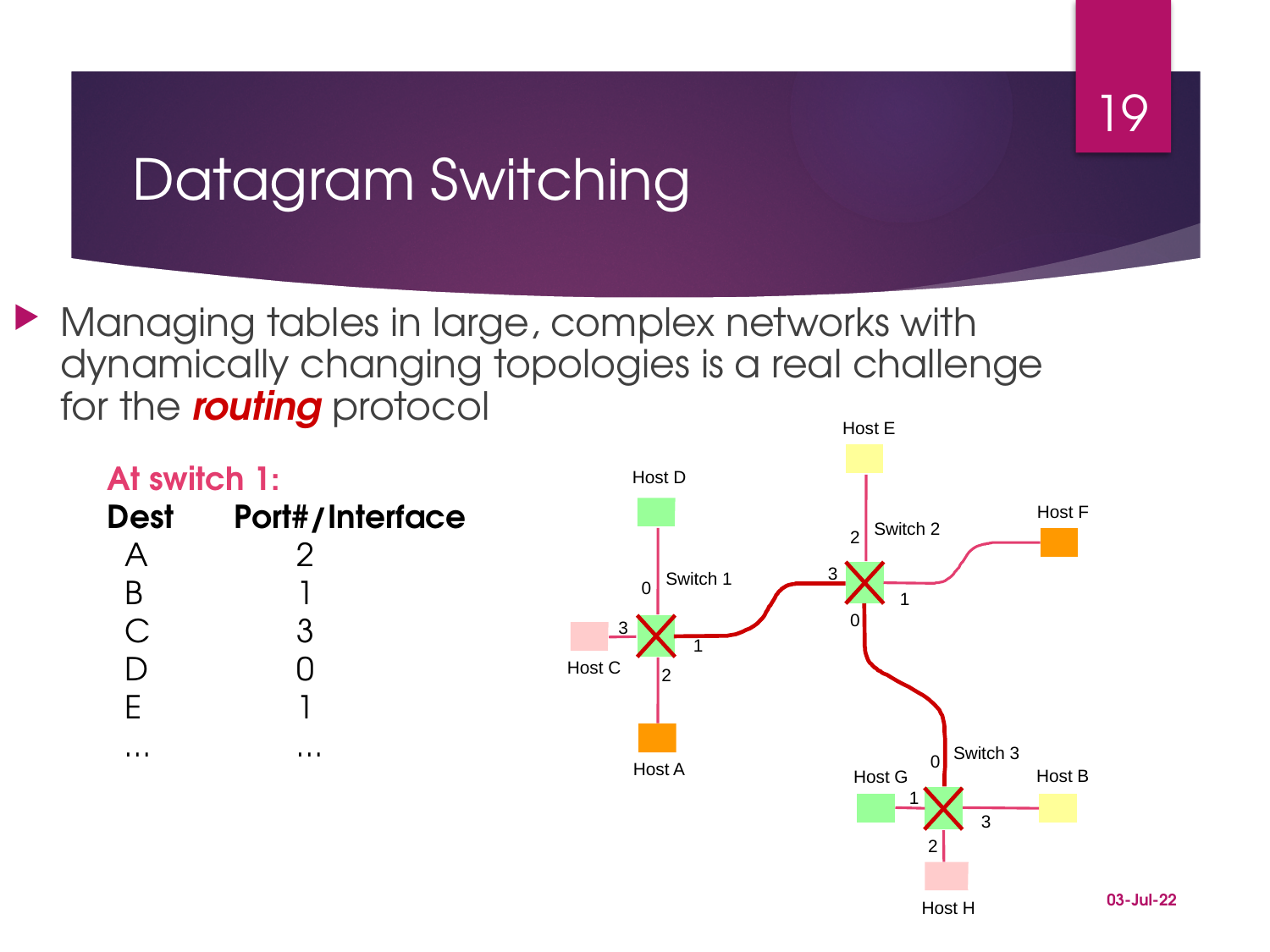

19
# Datagram Switching
Managing tables in large, complex networks with dynamically changing topologies is a real challenge for the routing protocol
Host E

At switch 1:
Dest	Port#/Interface
  A	       2
  B	       1
  C	       3
  D	       0
  E	       1
  …	       …
Host D

Host F
Switch 2
2

3
Switch 1
0

1

0

3

1

Host C

2

Switch 3
0
Host A
Host B
Host G
1

3

2

03-Jul-22
Host H